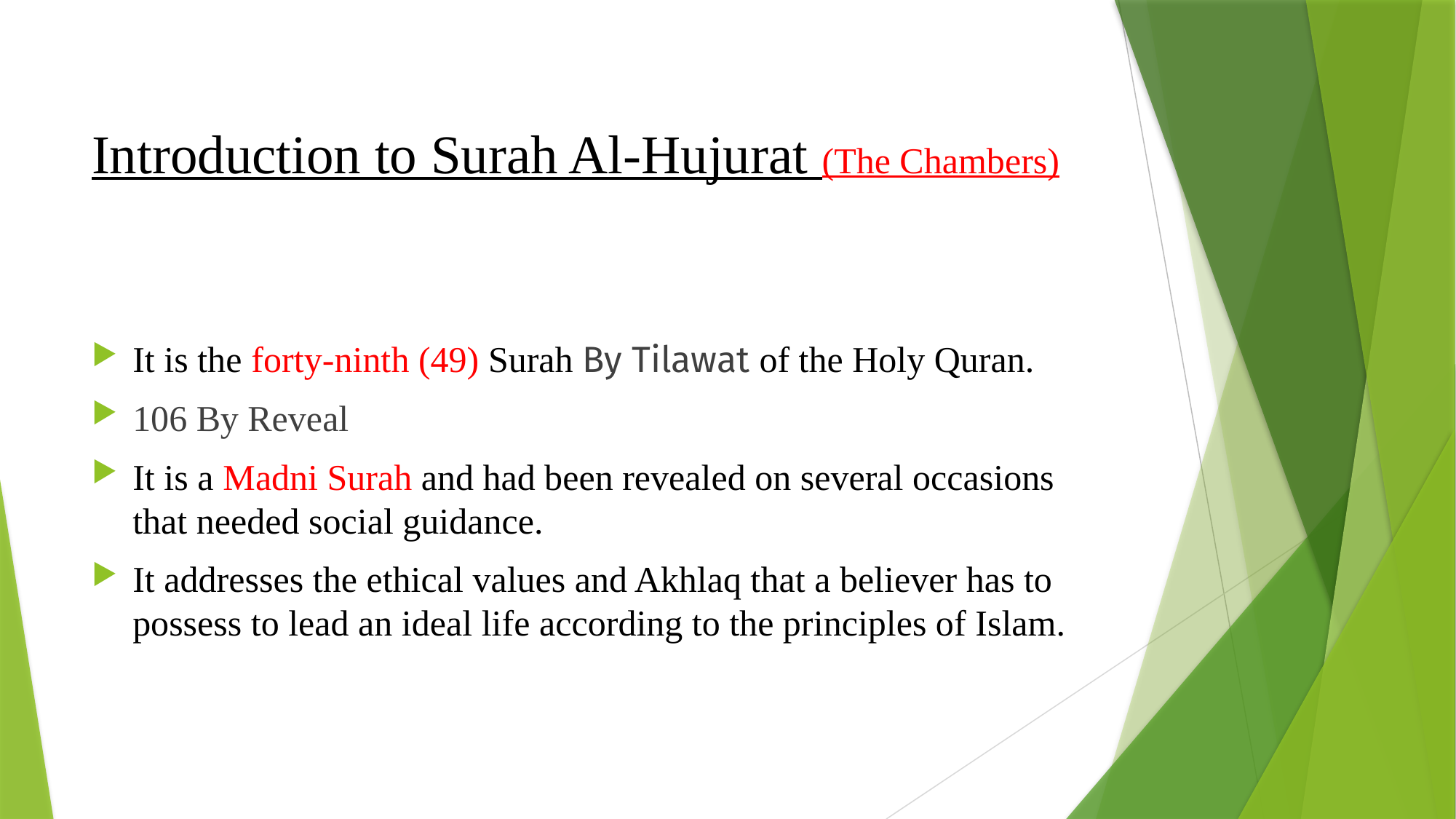

# Introduction to Surah Al-Hujurat (The Chambers)
It is the forty-ninth (49) Surah By Tilawat of the Holy Quran.
106 By Reveal
It is a Madni Surah and had been revealed on several occasions that needed social guidance.
It addresses the ethical values and Akhlaq that a believer has to possess to lead an ideal life according to the principles of Islam.